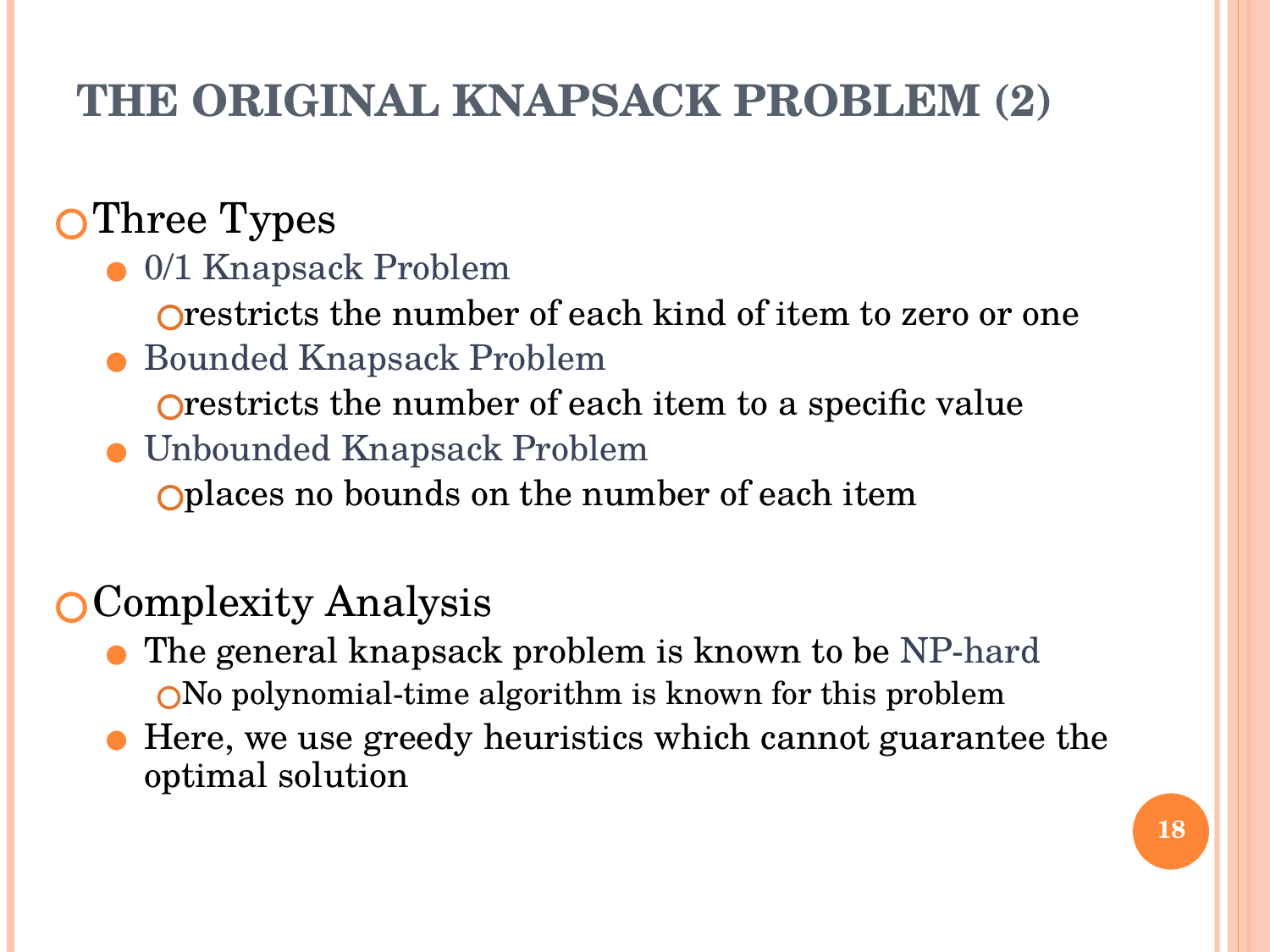

# THE ORIGINAL KNAPSACK PROBLEM (2)
Three Types
0/1 Knapsack Problem
restricts the number of each kind of item to zero or one
Bounded Knapsack Problem
restricts the number of each item to a specific value
Unbounded Knapsack Problem
places no bounds on the number of each item

Complexity Analysis
The general knapsack problem is known to be NP-hard
No polynomial-time algorithm is known for this problem
Here, we use greedy heuristics which cannot guarantee the optimal solution
18